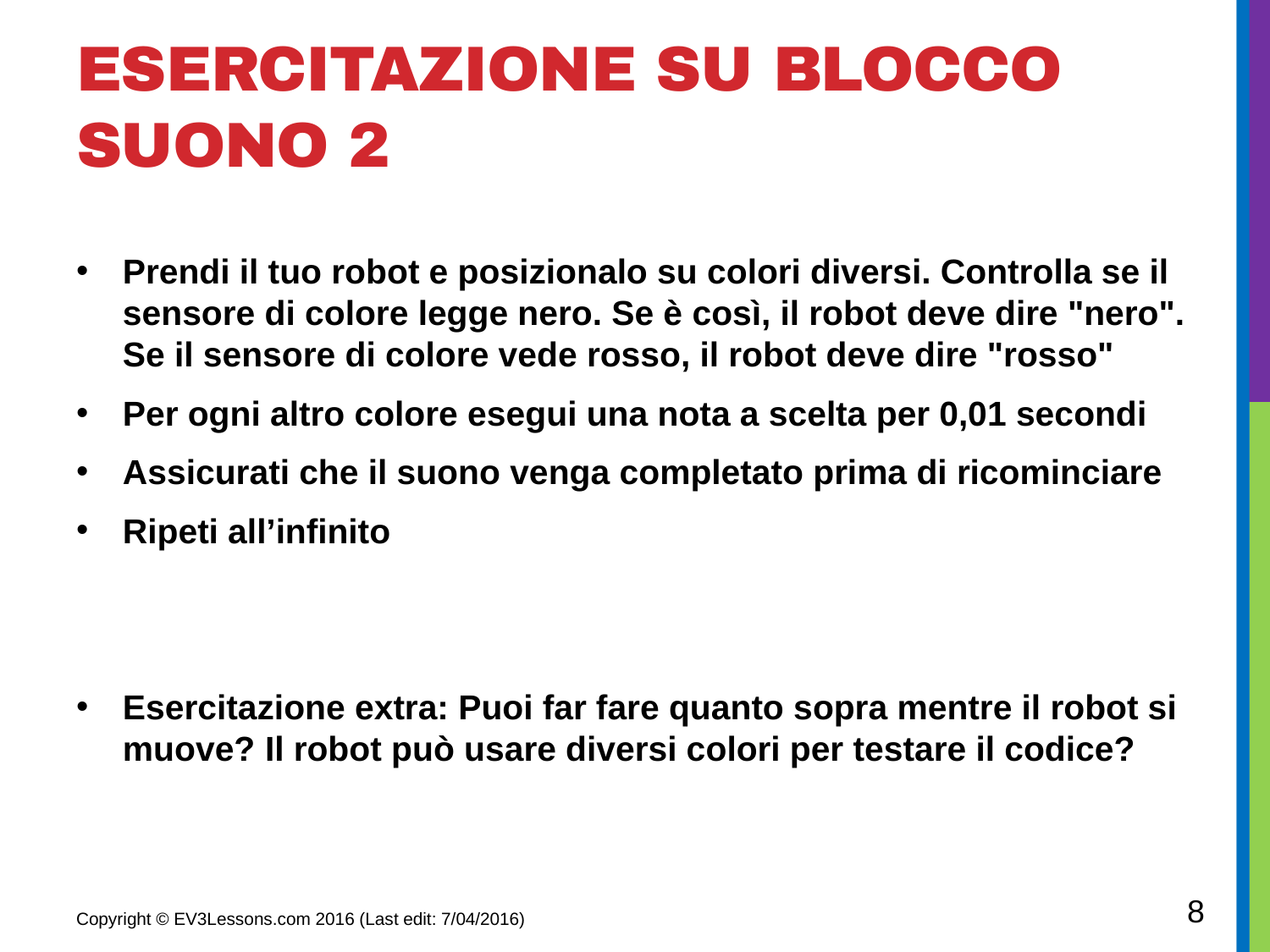

# ESERCITAZIONE SU BLOCCO SUONO 2
Prendi il tuo robot e posizionalo su colori diversi. Controlla se il sensore di colore legge nero. Se è così, il robot deve dire "nero". Se il sensore di colore vede rosso, il robot deve dire "rosso"
Per ogni altro colore esegui una nota a scelta per 0,01 secondi
Assicurati che il suono venga completato prima di ricominciare
Ripeti all’infinito

Esercitazione extra: Puoi far fare quanto sopra mentre il robot si muove? Il robot può usare diversi colori per testare il codice?
8
Copyright © EV3Lessons.com 2016 (Last edit: 7/04/2016)